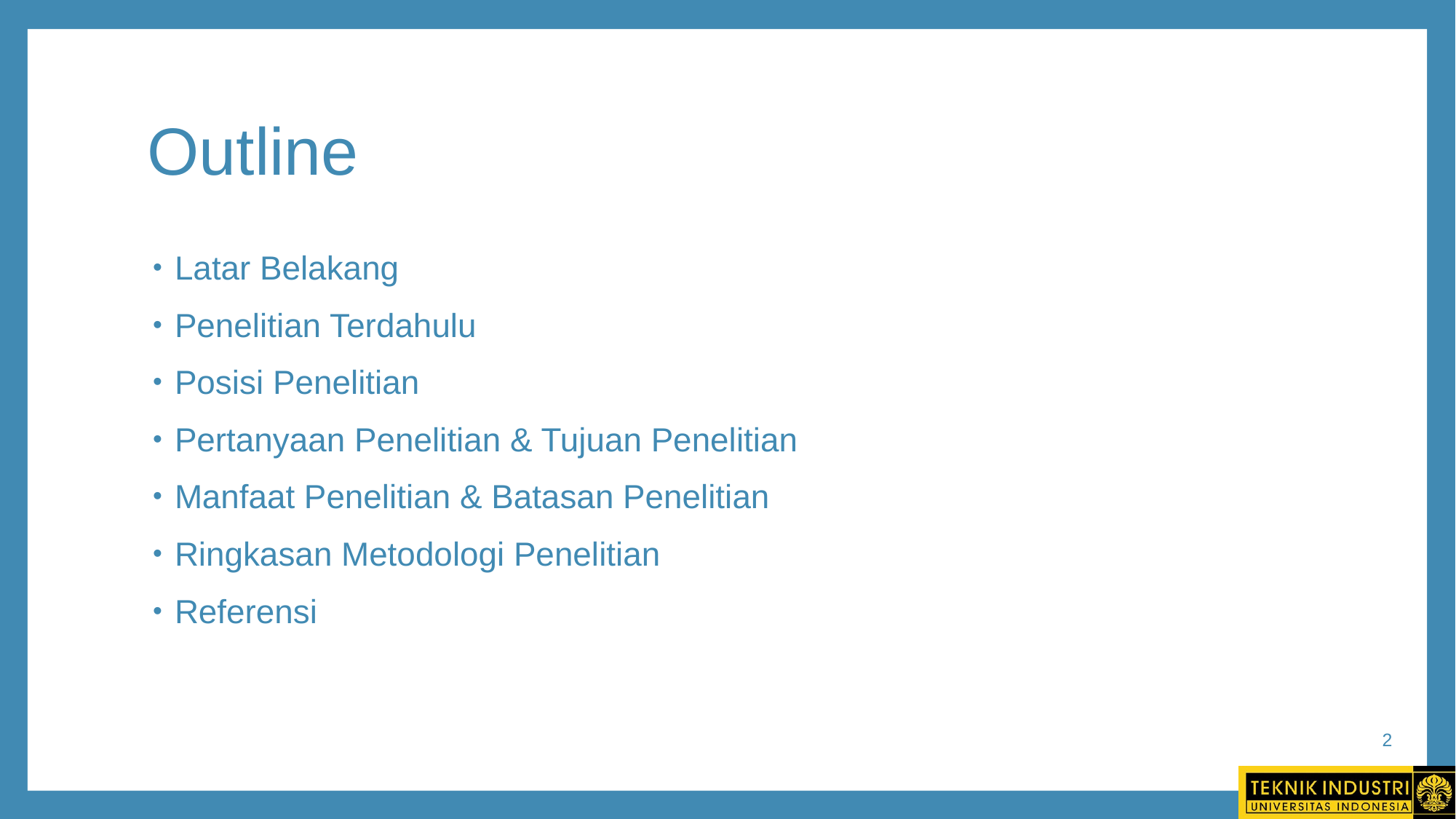

# Outline
Latar Belakang
Penelitian Terdahulu
Posisi Penelitian
Pertanyaan Penelitian & Tujuan Penelitian
Manfaat Penelitian & Batasan Penelitian
Ringkasan Metodologi Penelitian
Referensi
2